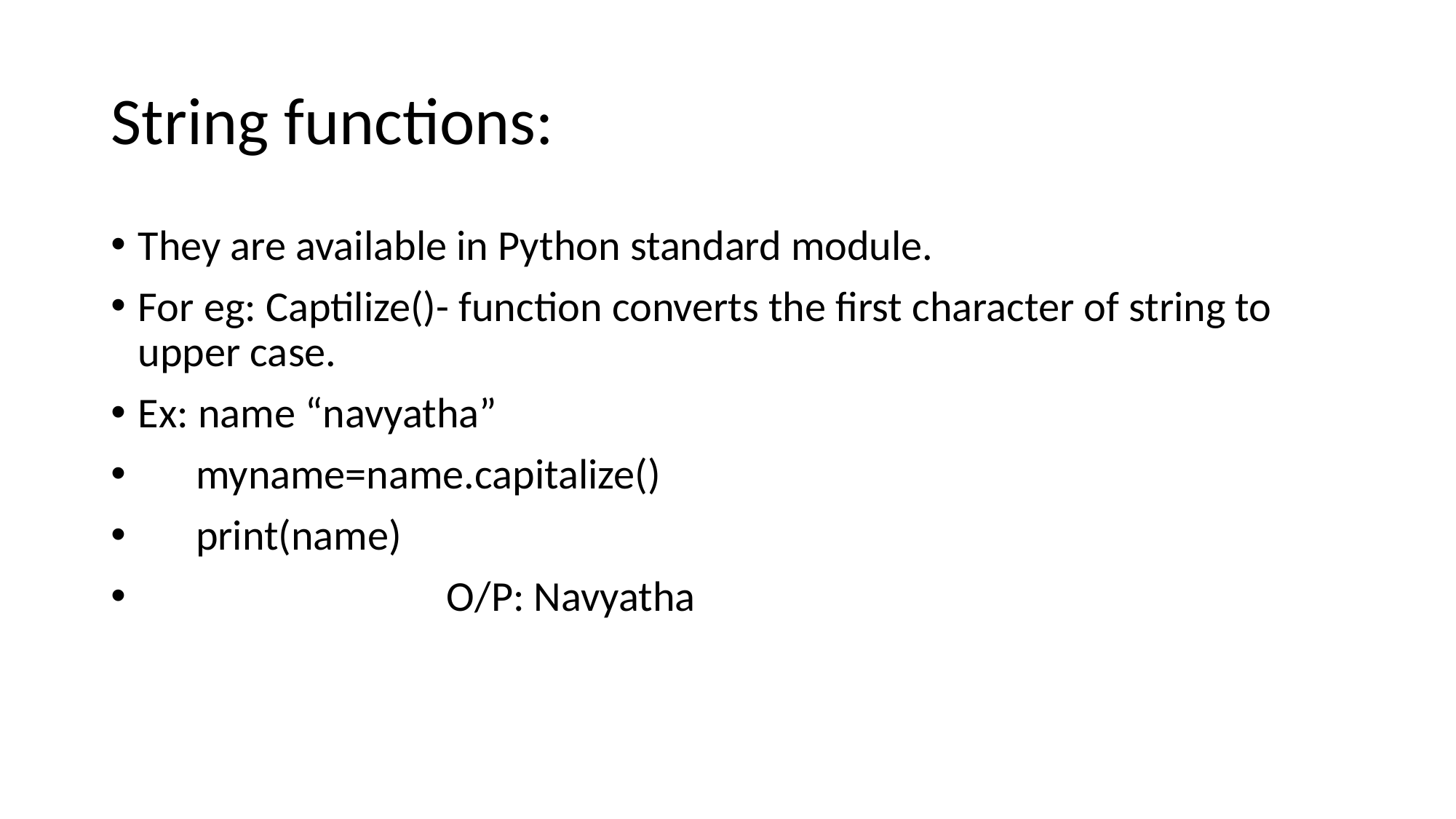

# String functions:
They are available in Python standard module.
For eg: Captilize()- function converts the first character of string to upper case.
Ex: name “navyatha”
      myname=name.capitalize()
      print(name)
                                O/P: Navyatha